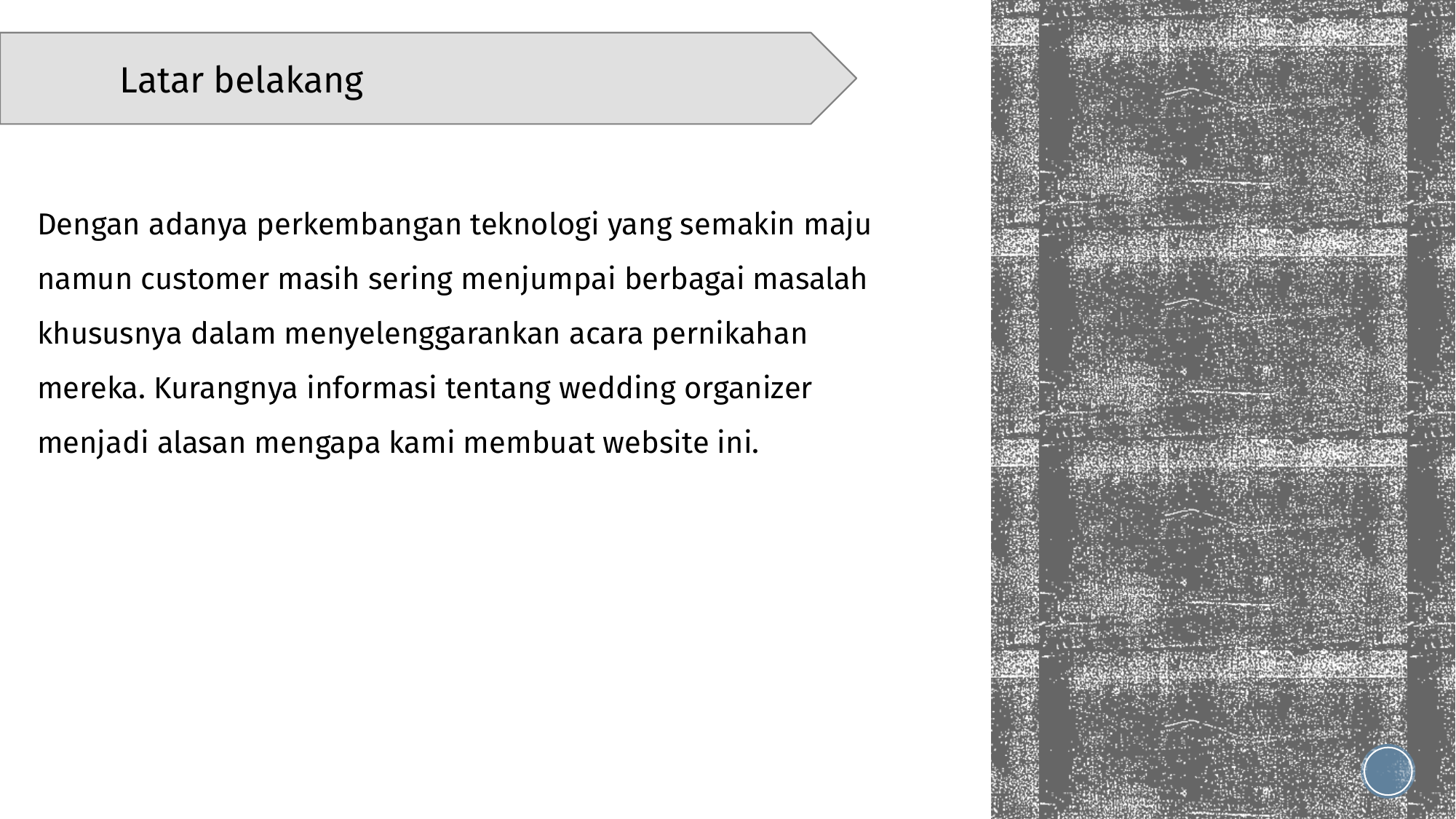

Latar belakang
Dengan adanya perkembangan teknologi yang semakin maju namun customer masih sering menjumpai berbagai masalah khususnya dalam menyelenggarankan acara pernikahan mereka. Kurangnya informasi tentang wedding organizer menjadi alasan mengapa kami membuat website ini.